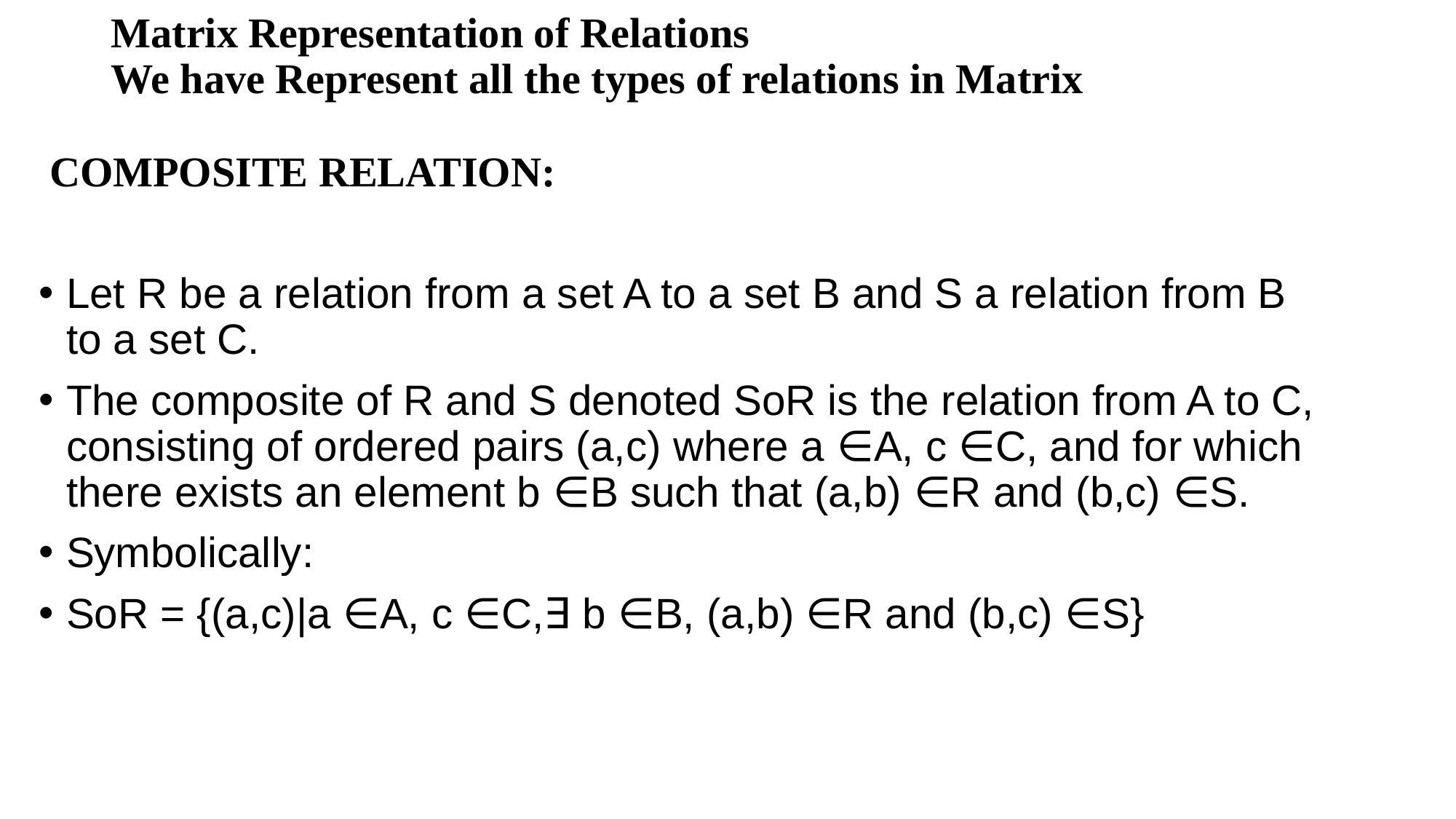

# Matrix Representation of Relations We have Represent all the types of relations in Matrix
 COMPOSITE RELATION:

Let R be a relation from a set A to a set B and S a relation from B to a set C.
The composite of R and S denoted SoR is the relation from A to C, consisting of ordered pairs (a,c) where a ∈A, c ∈C, and for which there exists an element b ∈B such that (a,b) ∈R and (b,c) ∈S.
Symbolically:
SoR = {(a,c)|a ∈A, c ∈C,∃ b ∈B, (a,b) ∈R and (b,c) ∈S}